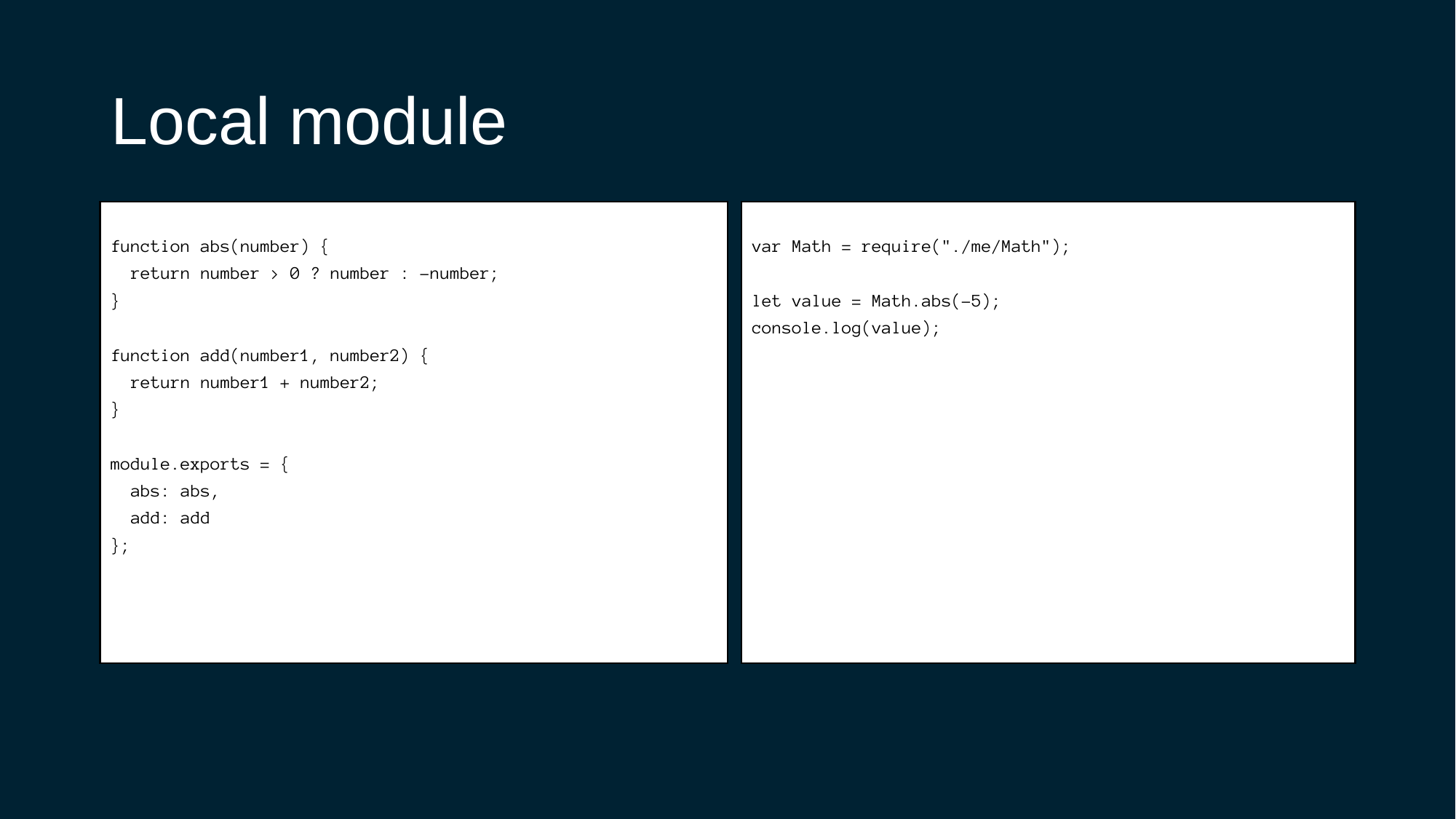

# Local module

function abs(number) {
  return number > 0 ? number : -number;
}

function add(number1, number2) {
  return number1 + number2;
}

module.exports = {
  abs: abs,
  add: add
};

var Math = require("./me/Math");

let value = Math.abs(-5);
console.log(value);